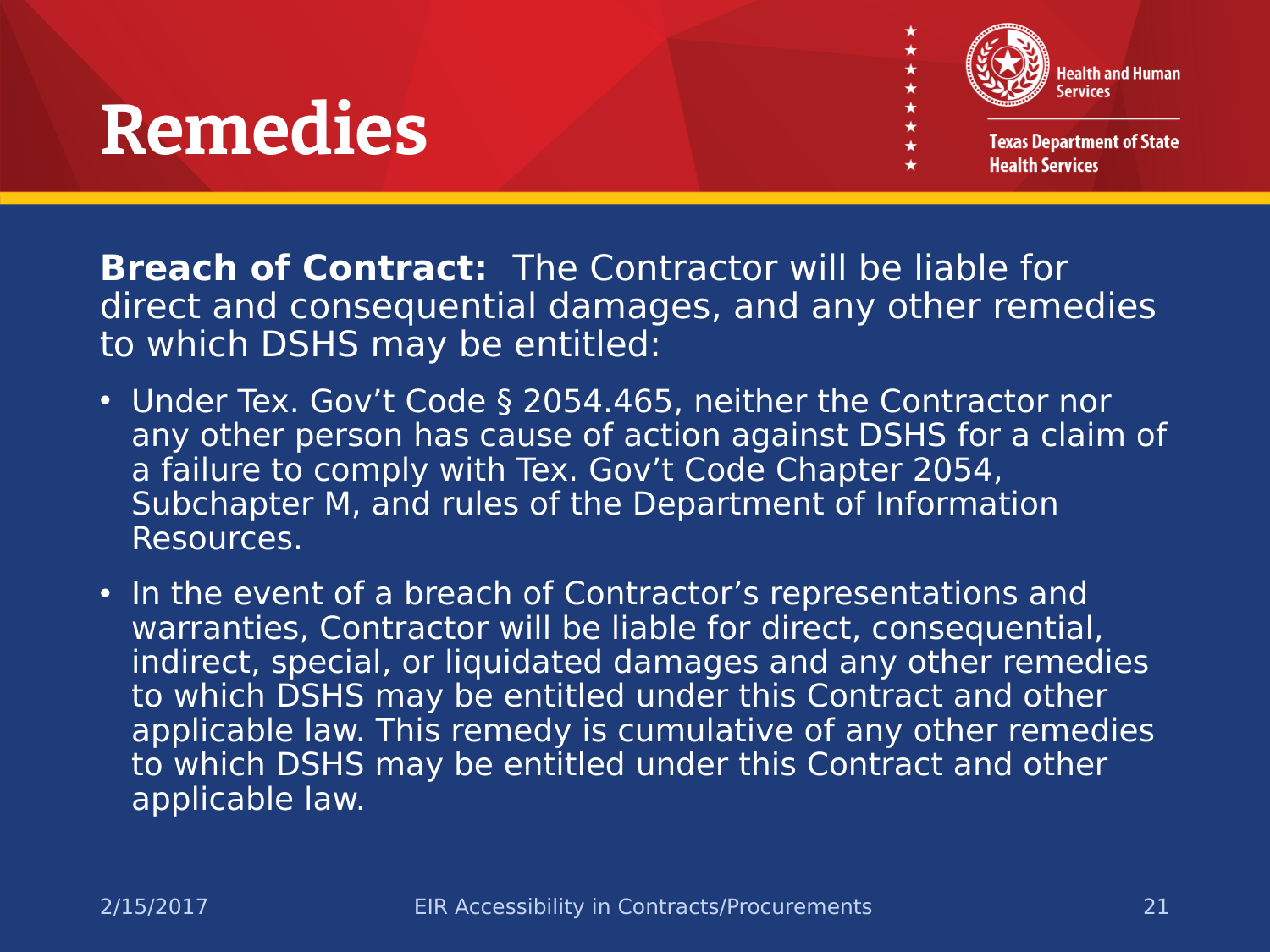

# Remedies
Breach of Contract:  The Contractor will be liable for direct and consequential damages, and any other remedies to which DSHS may be entitled:
Under Tex. Gov’t Code § 2054.465, neither the Contractor nor any other person has cause of action against DSHS for a claim of a failure to comply with Tex. Gov’t Code Chapter 2054, Subchapter M, and rules of the Department of Information Resources.
In the event of a breach of Contractor’s representations and warranties, Contractor will be liable for direct, consequential, indirect, special, or liquidated damages and any other remedies to which DSHS may be entitled under this Contract and other applicable law. This remedy is cumulative of any other remedies to which DSHS may be entitled under this Contract and other applicable law.
2/15/2017
EIR Accessibility in Contracts/Procurements
21